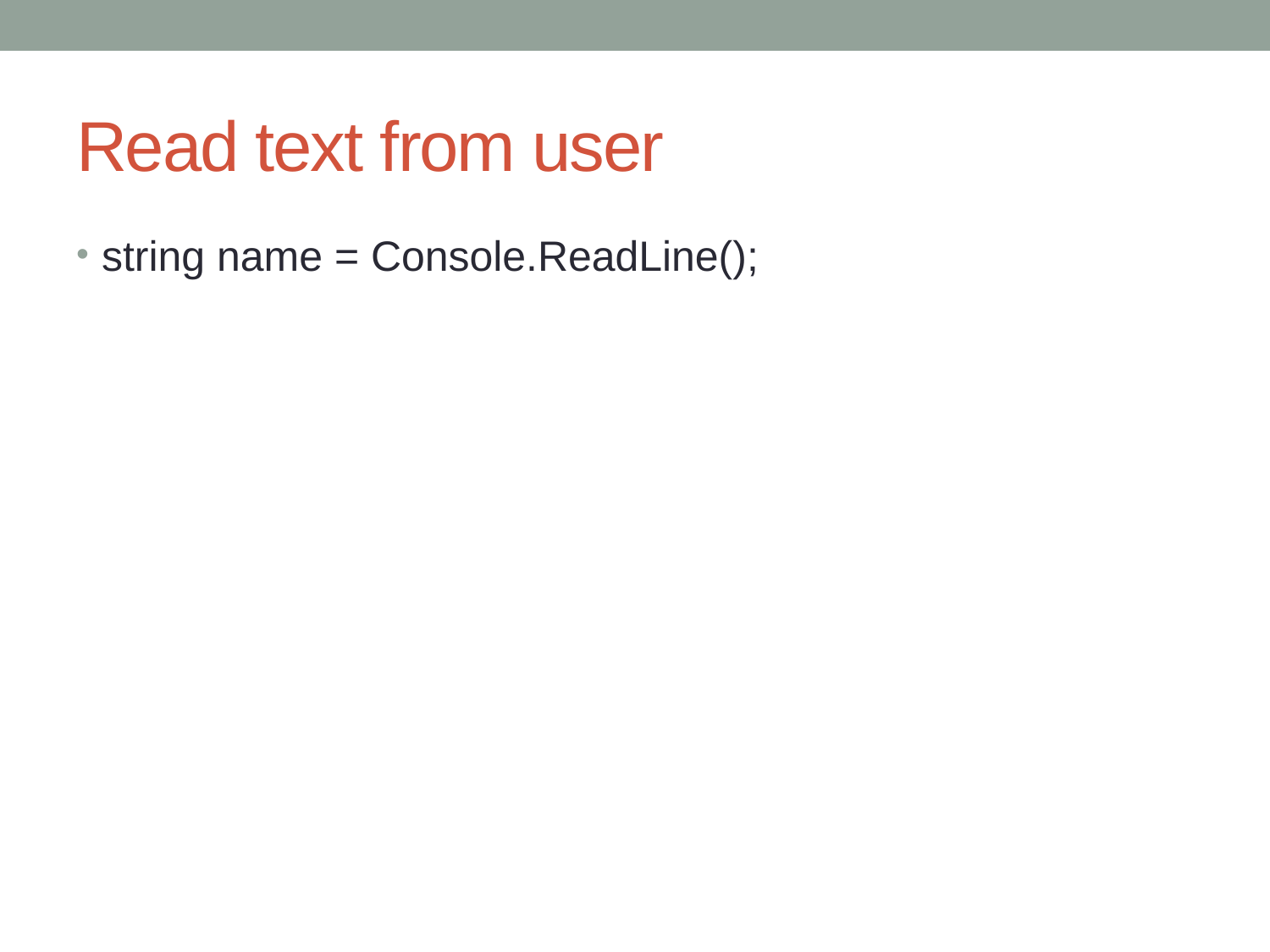

# Read text from user
string name = Console.ReadLine();